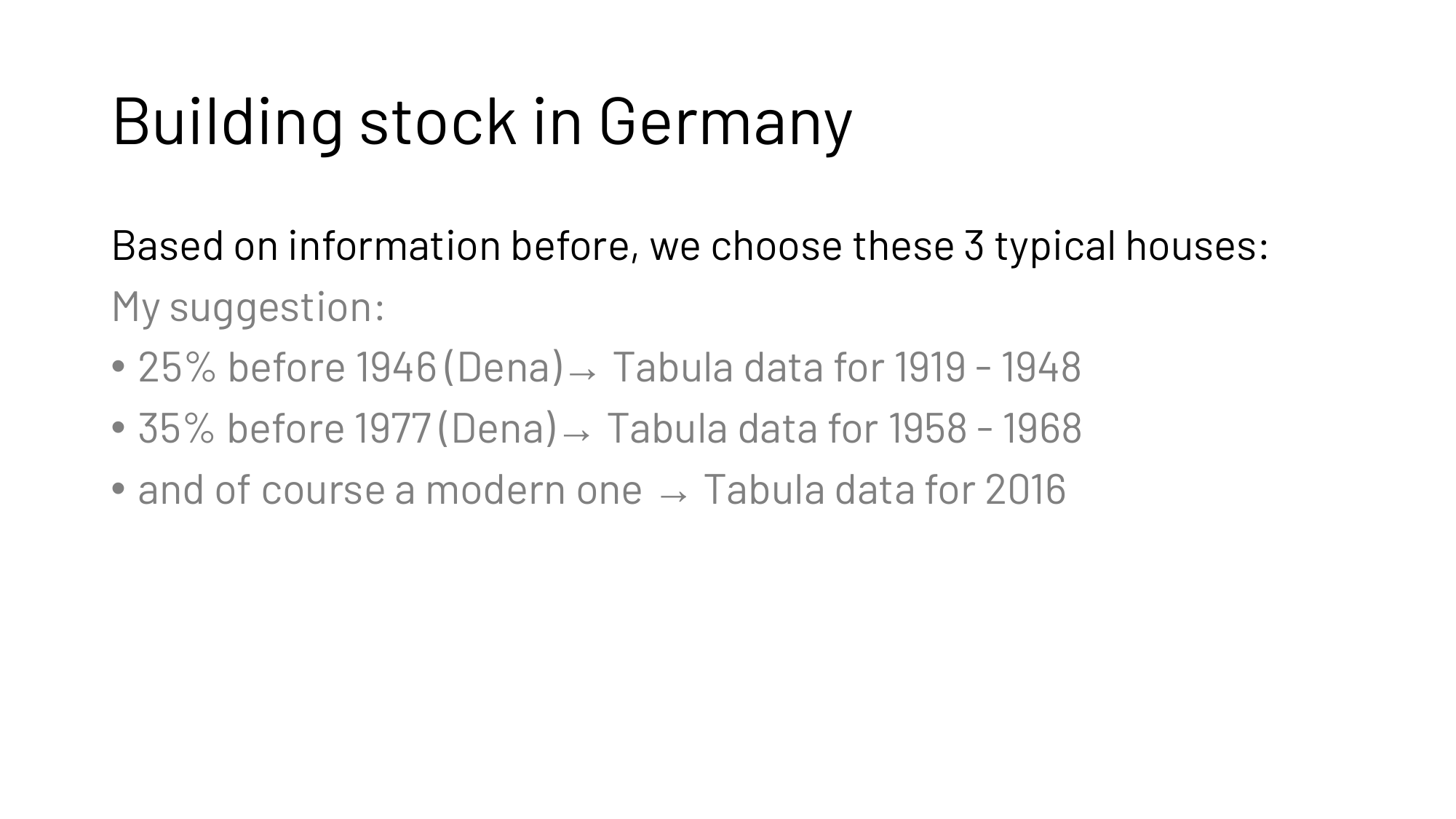

# Building stock in Germany
Based on information before, we choose these 3 typical houses:
My suggestion:
25% before 1946 (Dena)→ Tabula data for 1919 - 1948
35% before 1977 (Dena)→ Tabula data for 1958 - 1968
and of course a modern one → Tabula data for 2016